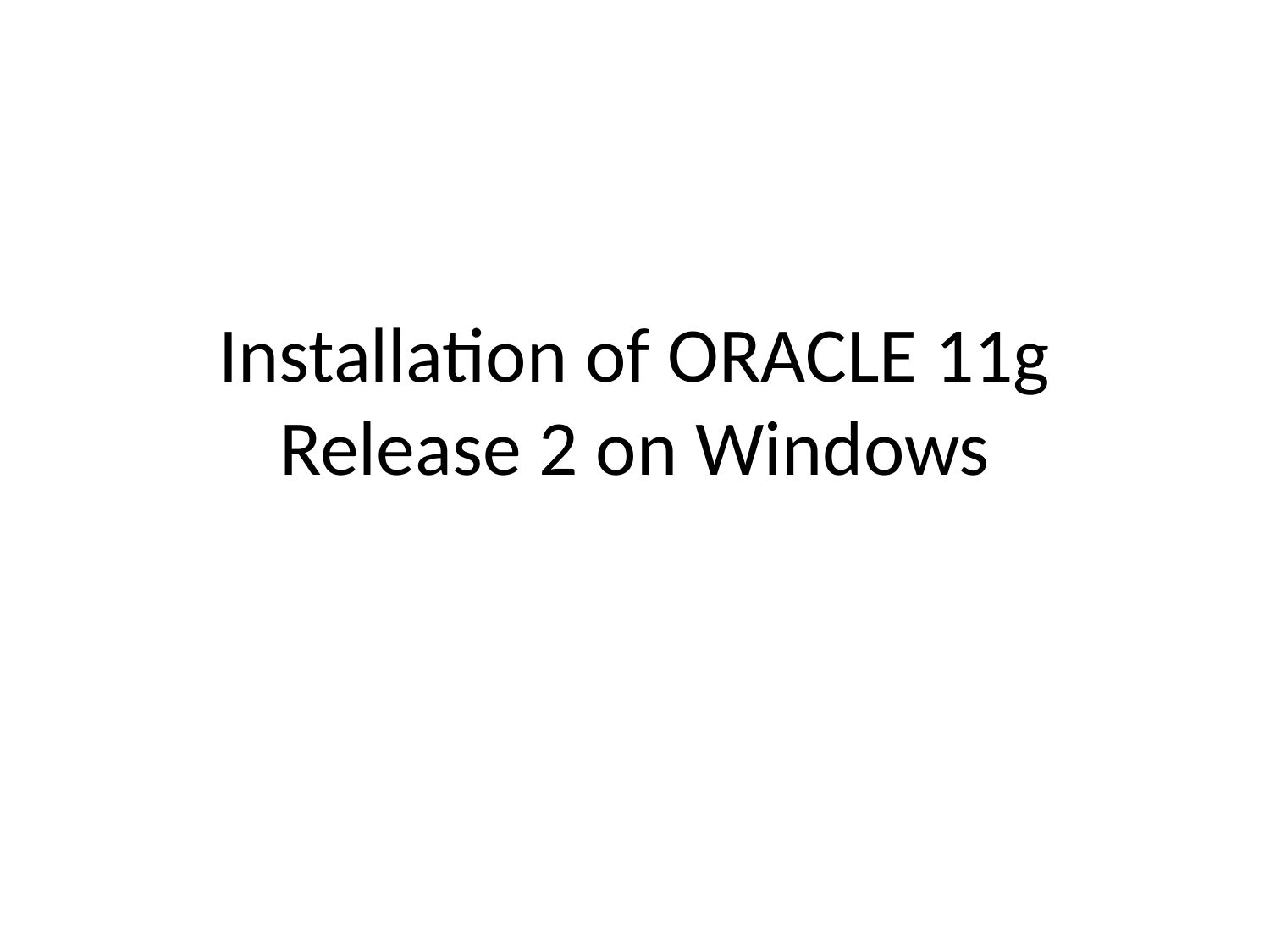

# Installation of ORACLE 11g Release 2 on Windows